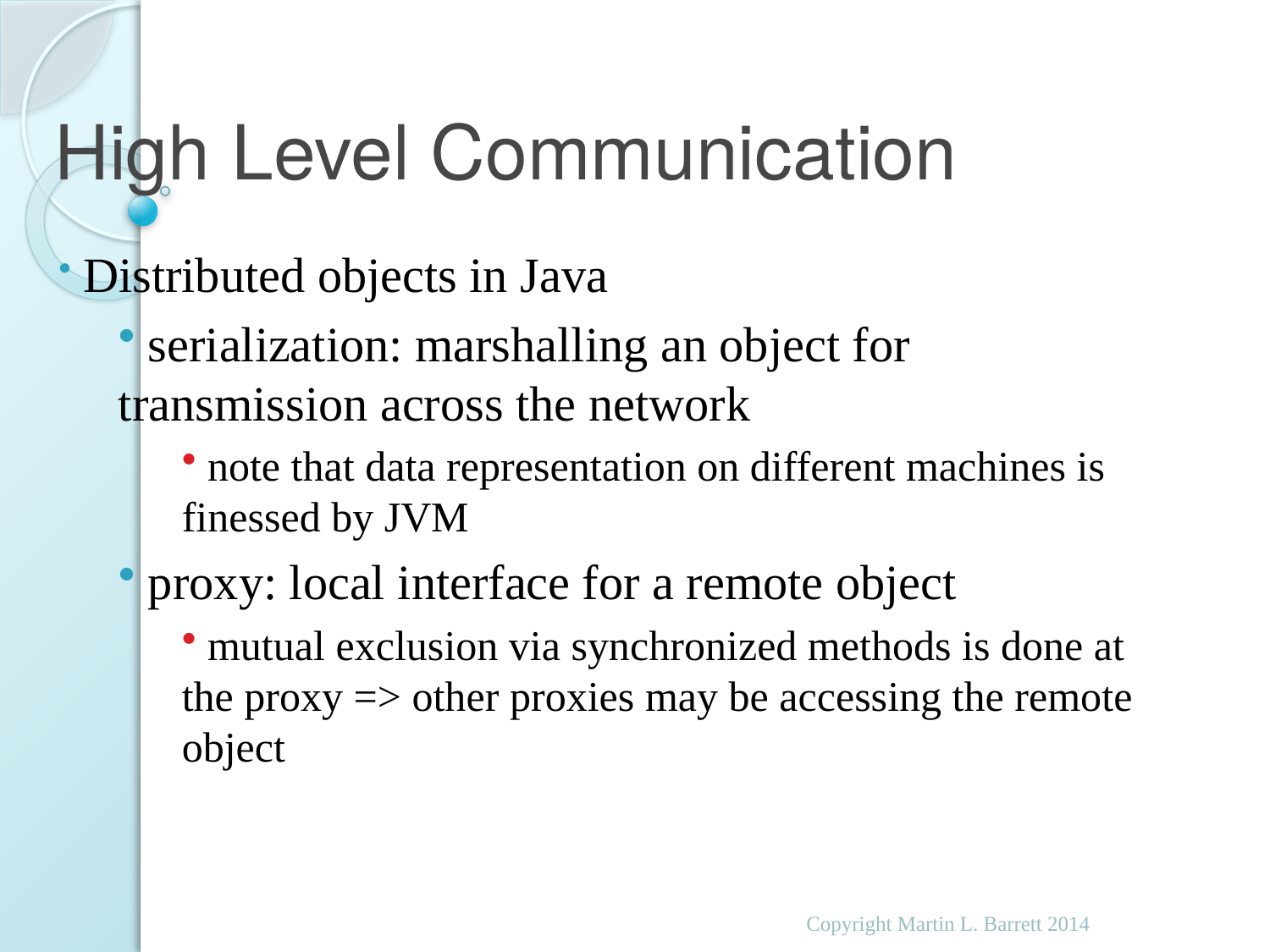

# High Level Communication
 Distributed objects in Java
 serialization: marshalling an object for transmission across the network
 note that data representation on different machines is finessed by JVM
 proxy: local interface for a remote object
 mutual exclusion via synchronized methods is done at the proxy => other proxies may be accessing the remote object
Copyright Martin L. Barrett 2014